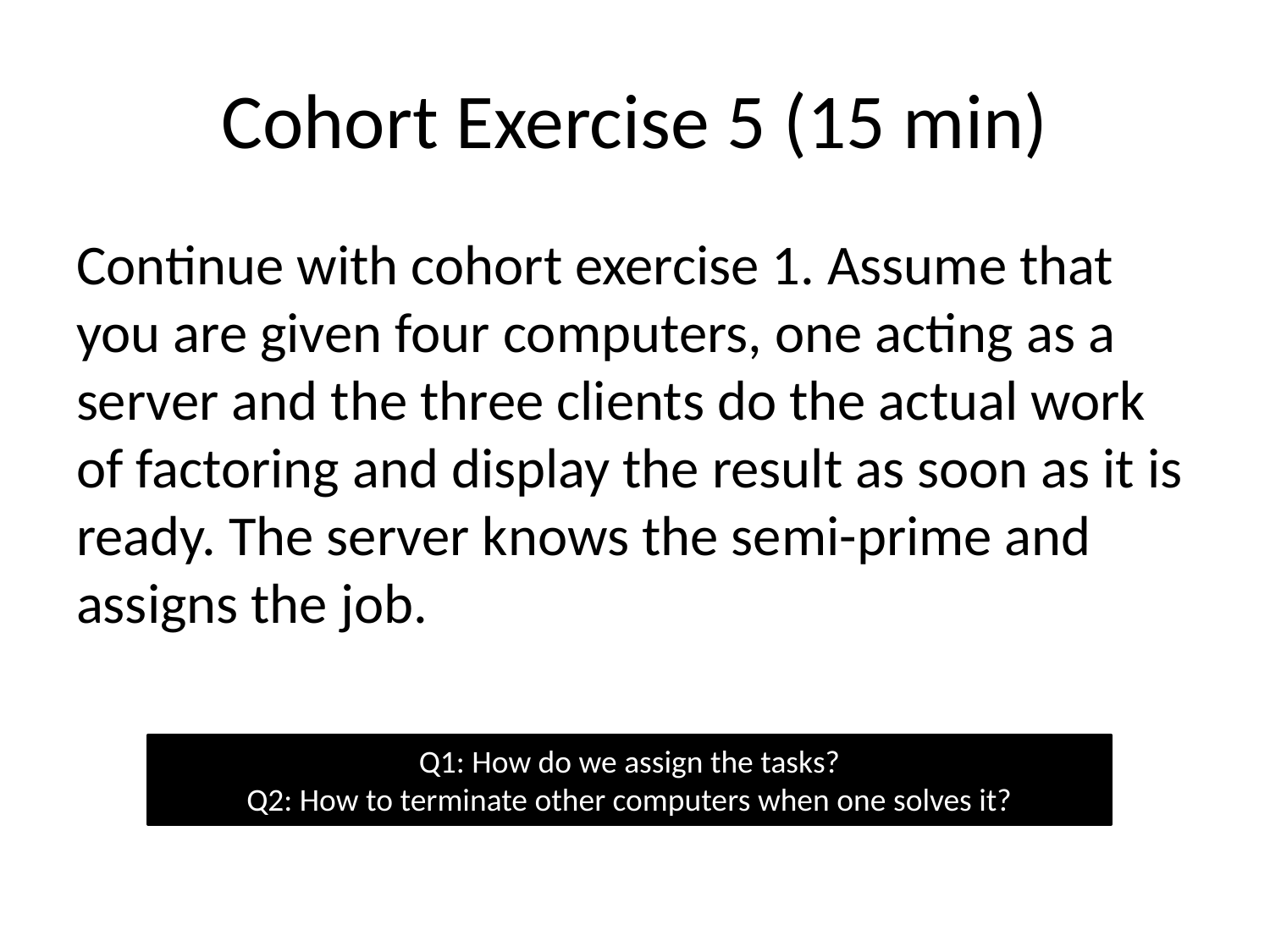

# Cohort Exercise 5 (15 min)
Continue with cohort exercise 1. Assume that you are given four computers, one acting as a server and the three clients do the actual work of factoring and display the result as soon as it is ready. The server knows the semi-prime and assigns the job.

Q1: How do we assign the tasks?
Q2: How to terminate other computers when one solves it?